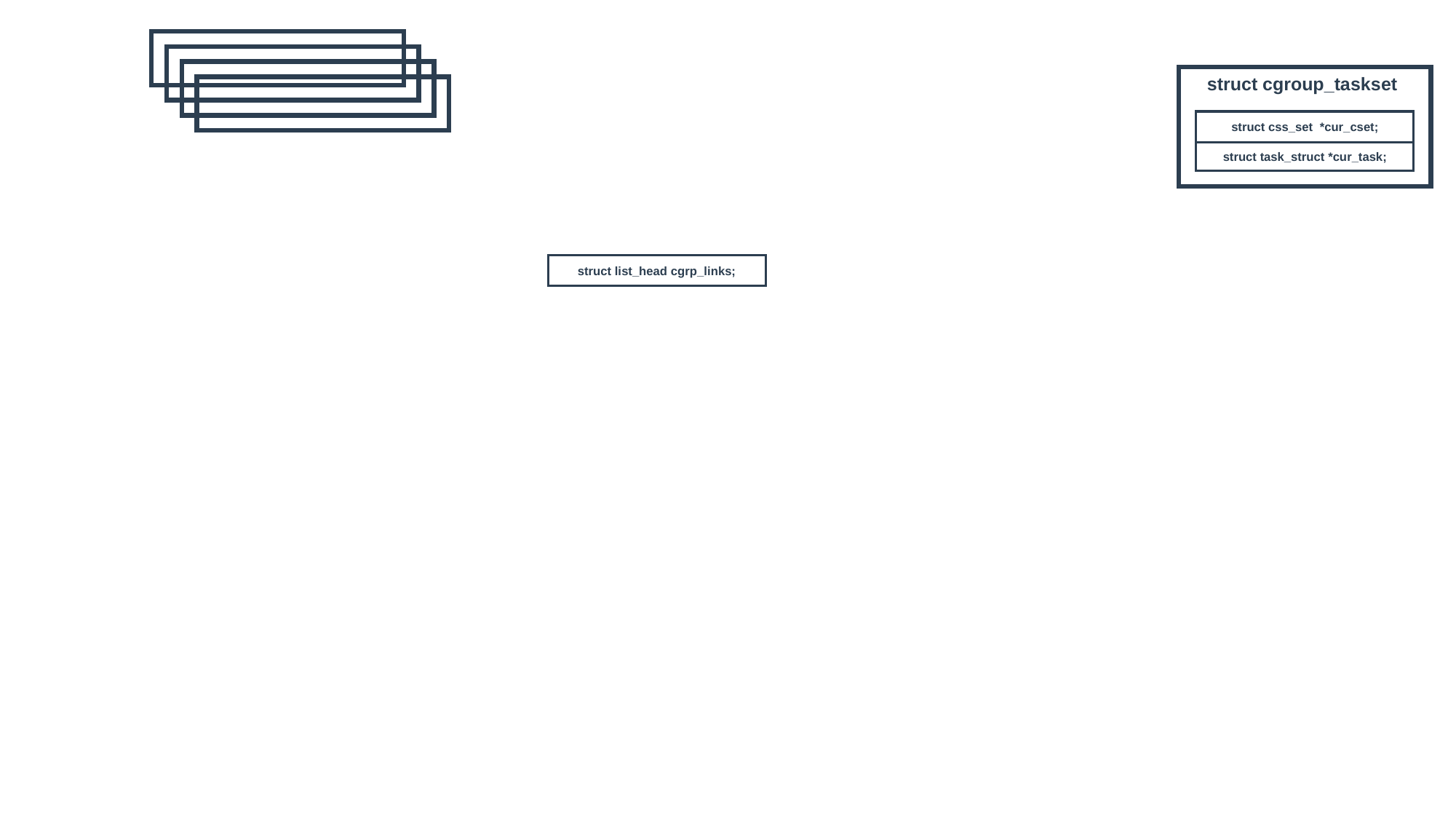

struct cgroup_taskset
struct css_set  *cur_cset;
struct task_struct *cur_task;

struct list_head cgrp_links;